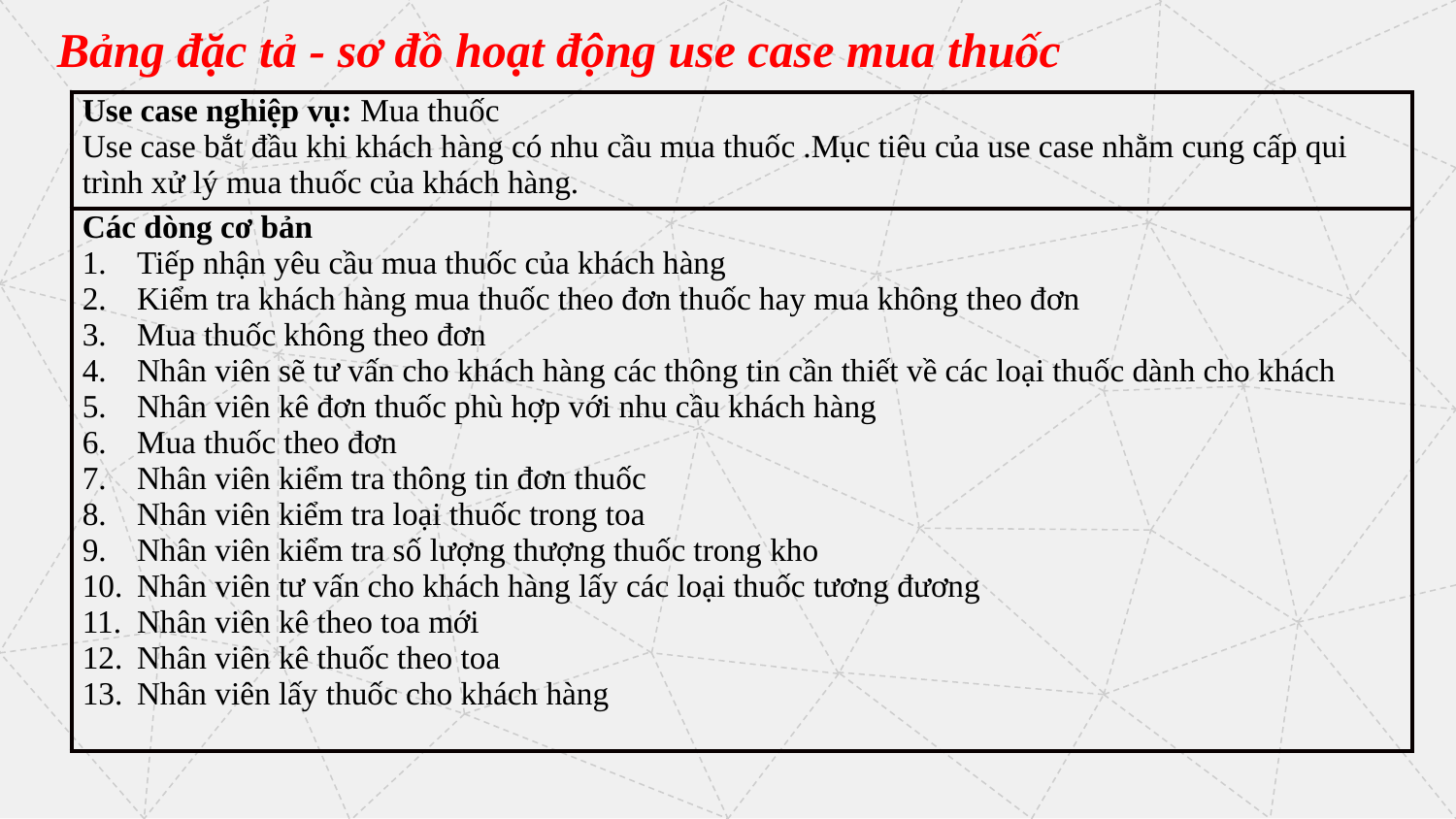

Bảng đặc tả - sơ đồ hoạt động use case mua thuốc
| Use case nghiệp vụ: Mua thuốc Use case bắt đầu khi khách hàng có nhu cầu mua thuốc .Mục tiêu của use case nhằm cung cấp qui trình xử lý mua thuốc của khách hàng. |
| --- |
| Các dòng cơ bản Tiếp nhận yêu cầu mua thuốc của khách hàng Kiểm tra khách hàng mua thuốc theo đơn thuốc hay mua không theo đơn Mua thuốc không theo đơn Nhân viên sẽ tư vấn cho khách hàng các thông tin cần thiết về các loại thuốc dành cho khách Nhân viên kê đơn thuốc phù hợp với nhu cầu khách hàng Mua thuốc theo đơn Nhân viên kiểm tra thông tin đơn thuốc Nhân viên kiểm tra loại thuốc trong toa Nhân viên kiểm tra số lượng thượng thuốc trong kho Nhân viên tư vấn cho khách hàng lấy các loại thuốc tương đương Nhân viên kê theo toa mới Nhân viên kê thuốc theo toa Nhân viên lấy thuốc cho khách hàng |